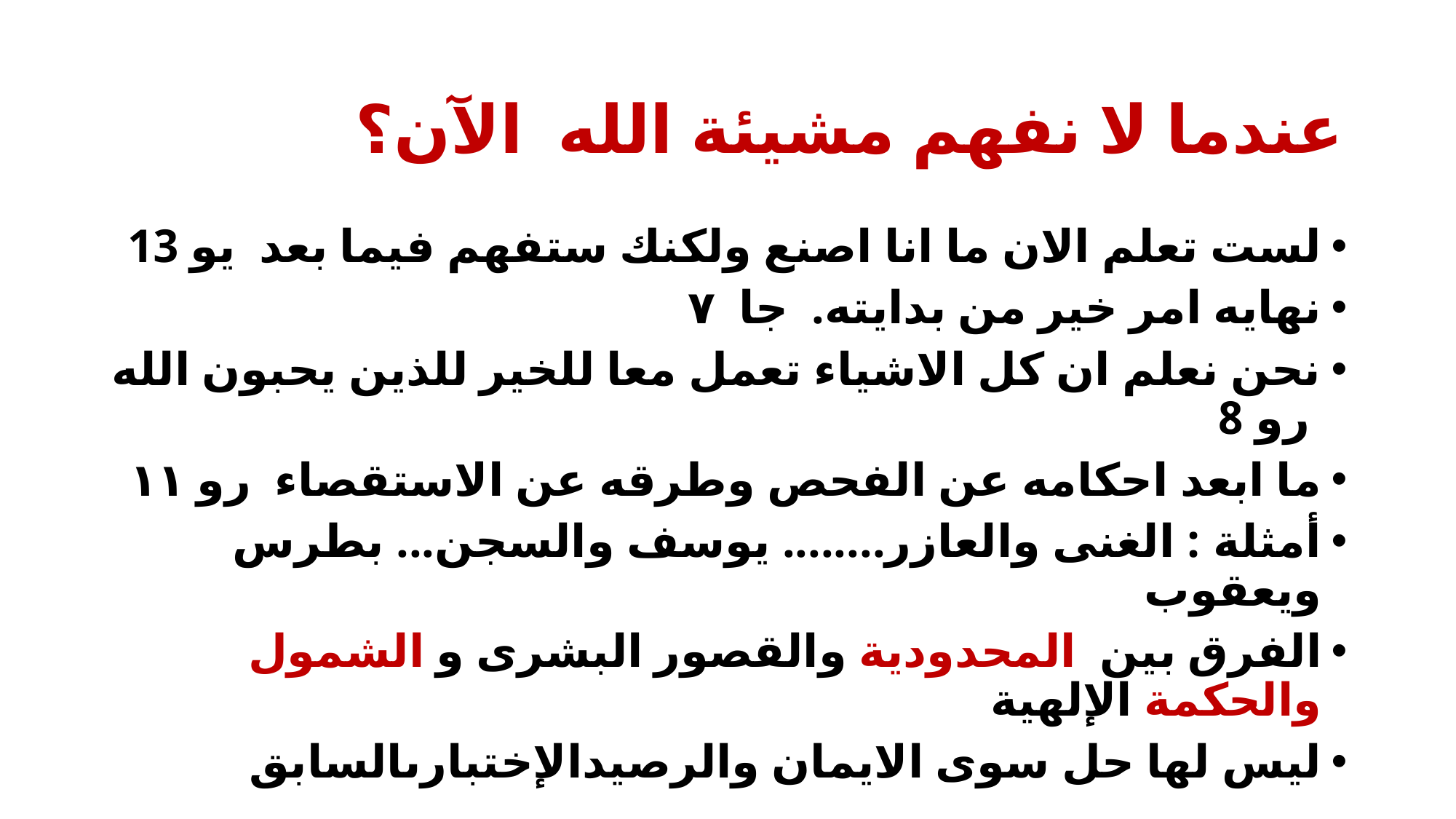

# عندما لا نفهم مشيئة الله  الآن؟
لست تعلم الان ما انا اصنع ولكنك ستفهم فيما بعد  يو 13
نهايه امر خير من بدايته.  جا  ٧
نحن نعلم ان كل الاشياء تعمل معا للخير للذين يحبون الله  رو 8
ما ابعد احكامه عن الفحص وطرقه عن الاستقصاء  رو ١١
أمثلة : الغنى والعازر........ يوسف والسجن... بطرس ويعقوب
الفرق بين  المحدودية والقصور البشرى و الشمول والحكمة الإلهية
ليس لها حل سوى الايمان والرصيدالإختبارىالسابق